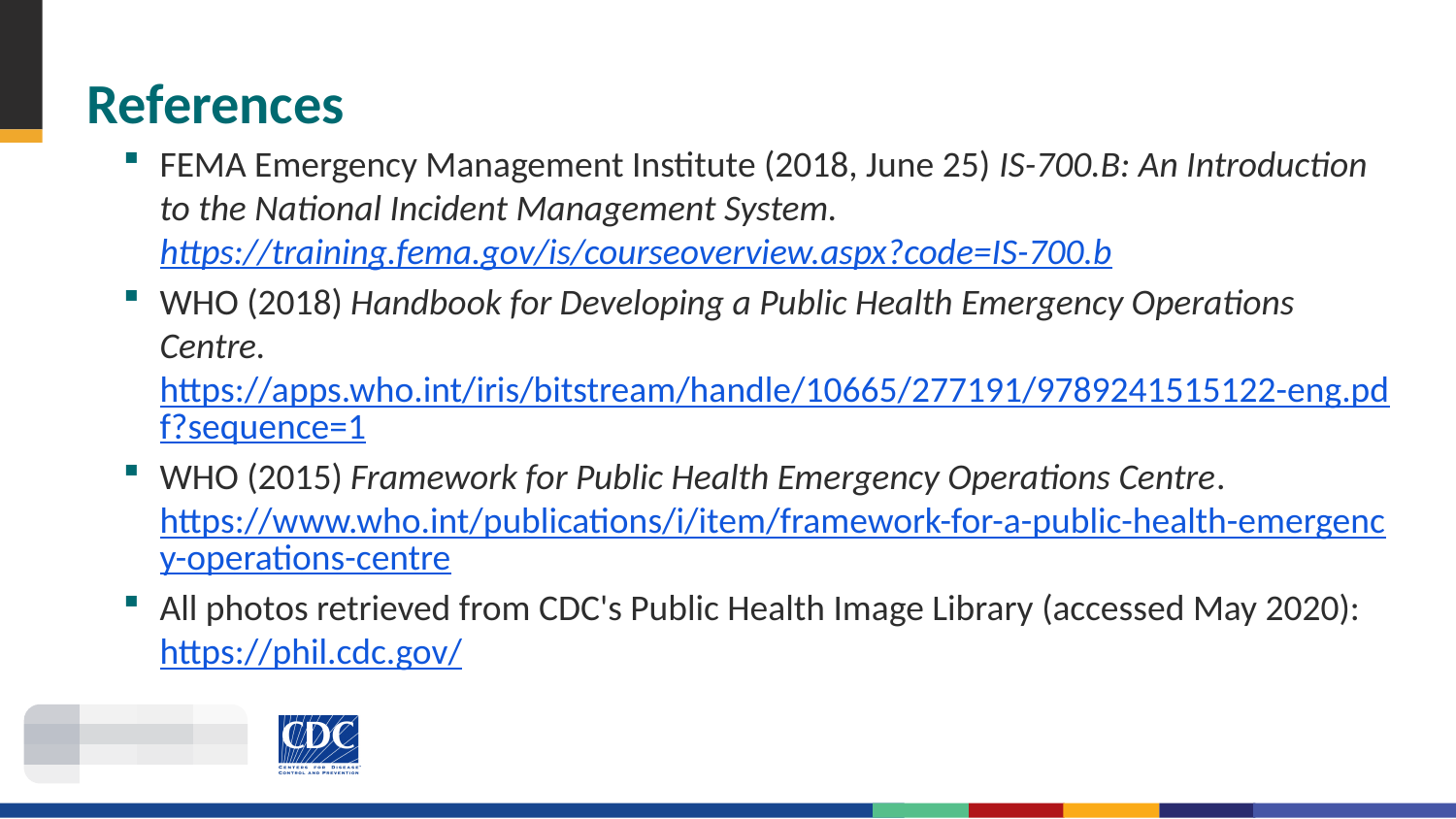

# References
FEMA Emergency Management Institute (2018, June 25) IS-700.B: An Introduction to the National Incident Management System. https://training.fema.gov/is/courseoverview.aspx?code=IS-700.b
WHO (2018) Handbook for Developing a Public Health Emergency Operations Centre. https://apps.who.int/iris/bitstream/handle/10665/277191/9789241515122-eng.pdf?sequence=1
WHO (2015) Framework for Public Health Emergency Operations Centre. https://www.who.int/publications/i/item/framework-for-a-public-health-emergency-operations-centre
All photos retrieved from CDC's Public Health Image Library (accessed May 2020): https://phil.cdc.gov/